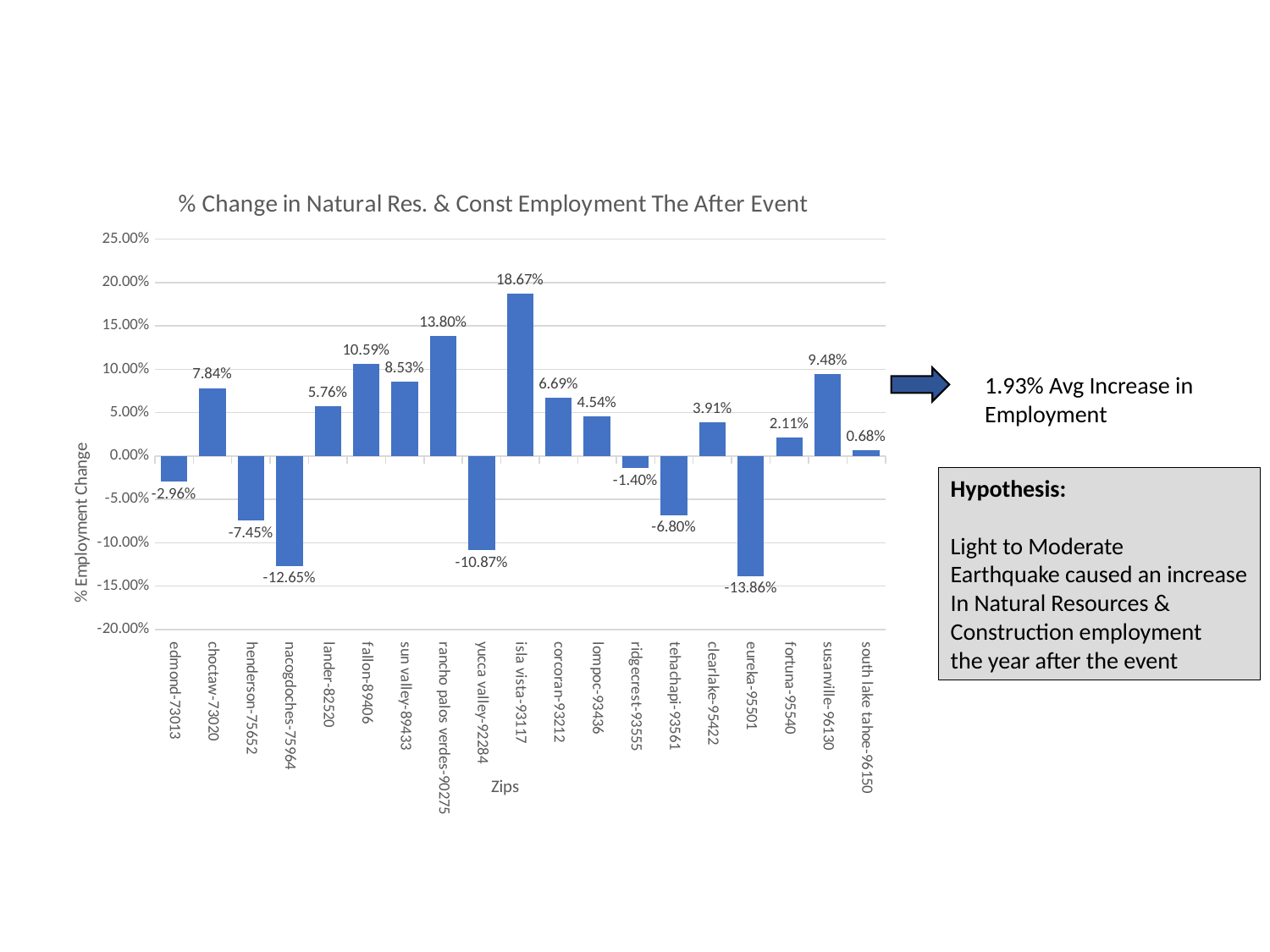

### Chart: % Change in Natural Res. & Const Employment The After Event

| Category | Emp Const Extr Change |
|---|---|
| edmond-73013 | -0.0296116504854368 |
| choctaw-73020 | 0.0783505154639175 |
| henderson-75652 | -0.0744535519125683 |
| nacogdoches-75964 | -0.126543209876543 |
| lander-82520 | 0.0576461168935148 |
| fallon-89406 | 0.105939987752602 |
| sun valley-89433 | 0.0853350189633375 |
| rancho palos verdes-90275 | 0.138024357239512 |
| yucca valley-92284 | -0.108706592853548 |
| isla vista-93117 | 0.186651583710407 |
| corcoran-93212 | 0.0669205658324265 |
| lompoc-93436 | 0.0453553237933543 |
| ridgecrest-93555 | -0.0139921294271972 |
| tehachapi-93561 | -0.0679948029449978 |
| clearlake-95422 | 0.0391340549542048 |
| eureka-95501 | -0.138624338624338 |
| fortuna-95540 | 0.0210876803551609 |
| susanville-96130 | 0.0947630922693266 |
| south lake tahoe-96150 | 0.0068212824010914 |
1.93% Avg Increase in
Employment

Hypothesis:

Light to Moderate
Earthquake caused an increase
In Natural Resources &
Construction employment
the year after the event